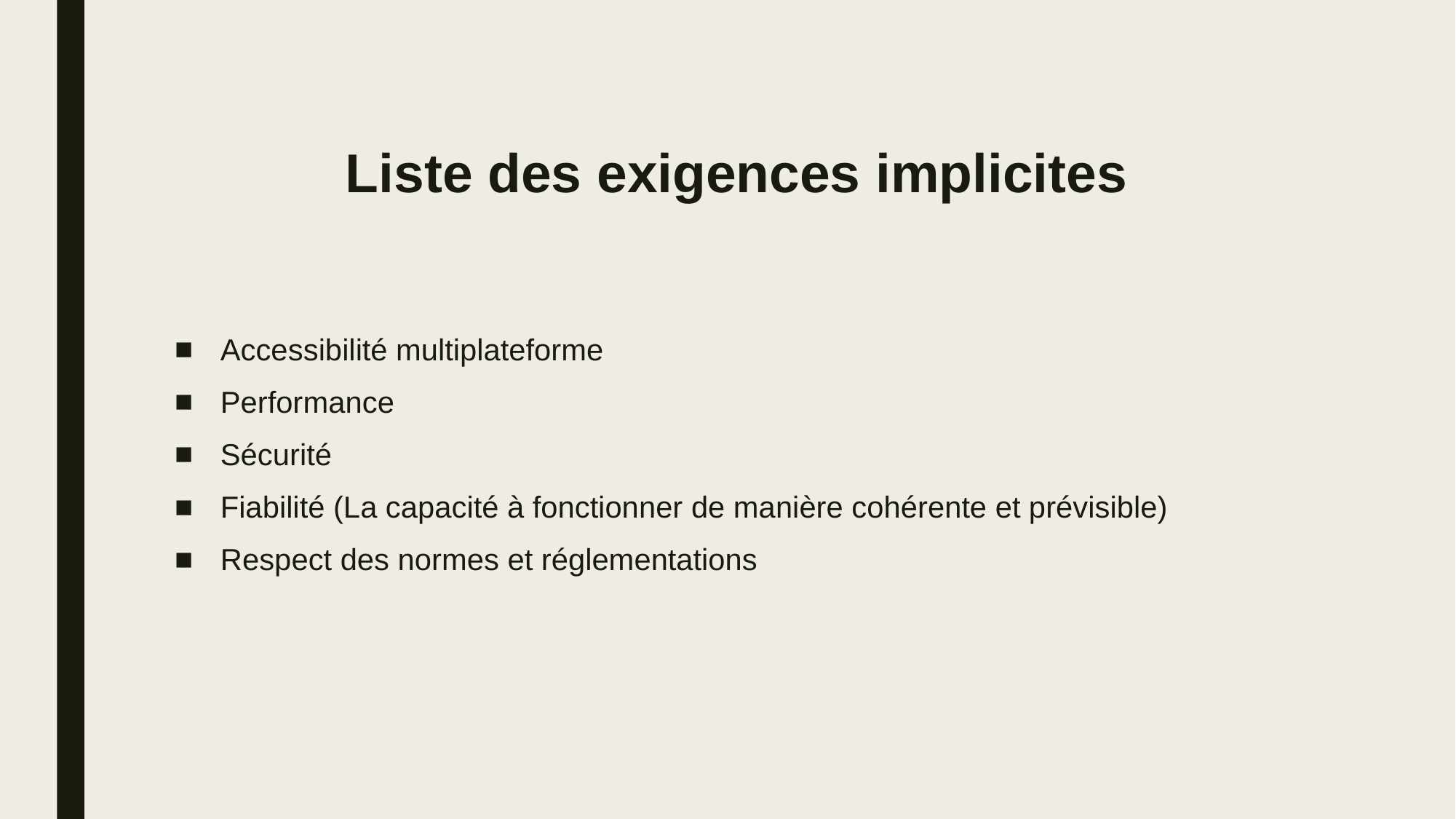

# Liste des exigences implicites

Accessibilité multiplateforme
Performance
Sécurité
Fiabilité (La capacité à fonctionner de manière cohérente et prévisible)
Respect des normes et réglementations